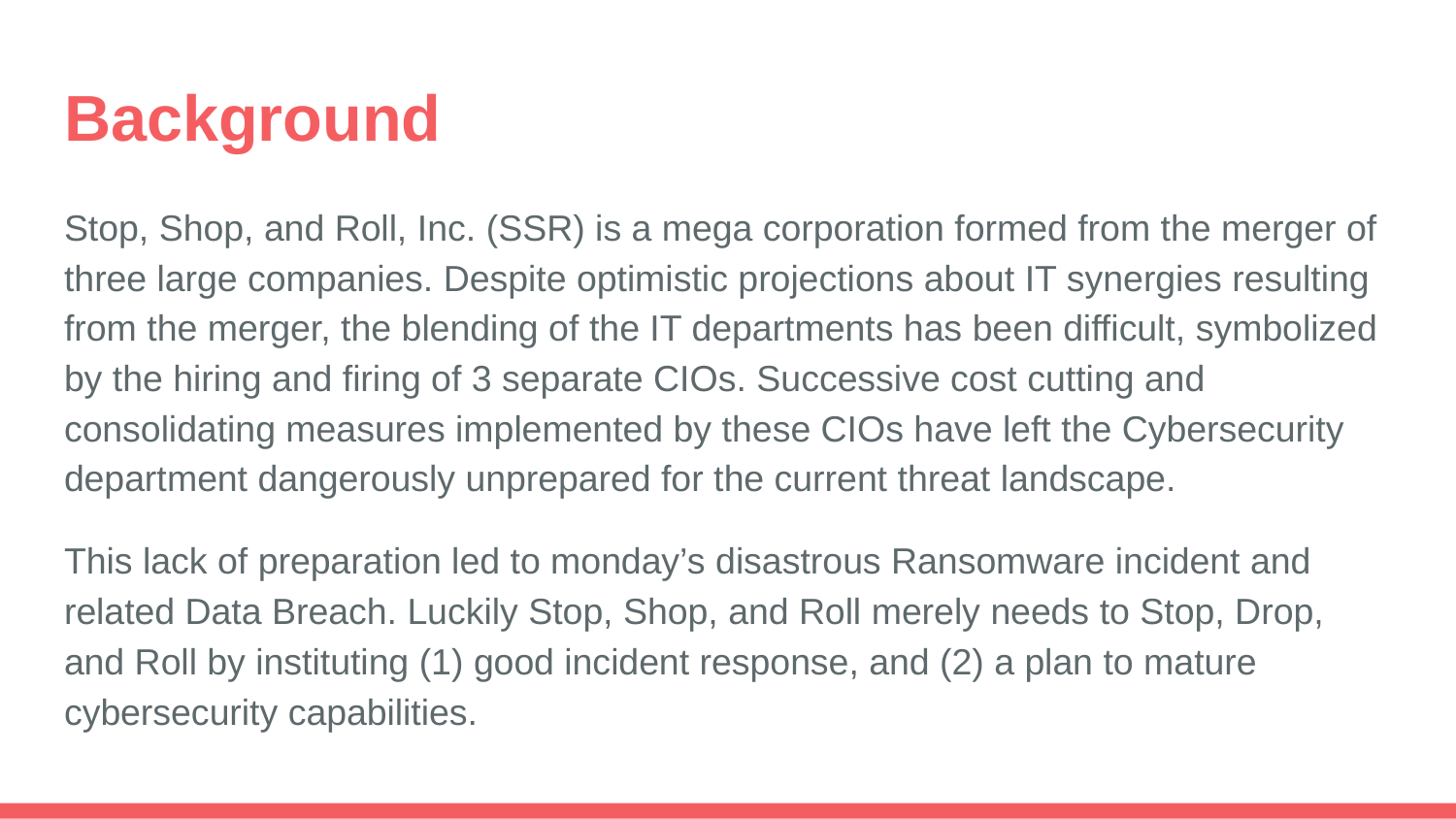

# Background
Stop, Shop, and Roll, Inc. (SSR) is a mega corporation formed from the merger of three large companies. Despite optimistic projections about IT synergies resulting from the merger, the blending of the IT departments has been difficult, symbolized by the hiring and firing of 3 separate CIOs. Successive cost cutting and consolidating measures implemented by these CIOs have left the Cybersecurity department dangerously unprepared for the current threat landscape.
This lack of preparation led to monday’s disastrous Ransomware incident and related Data Breach. Luckily Stop, Shop, and Roll merely needs to Stop, Drop, and Roll by instituting (1) good incident response, and (2) a plan to mature cybersecurity capabilities.